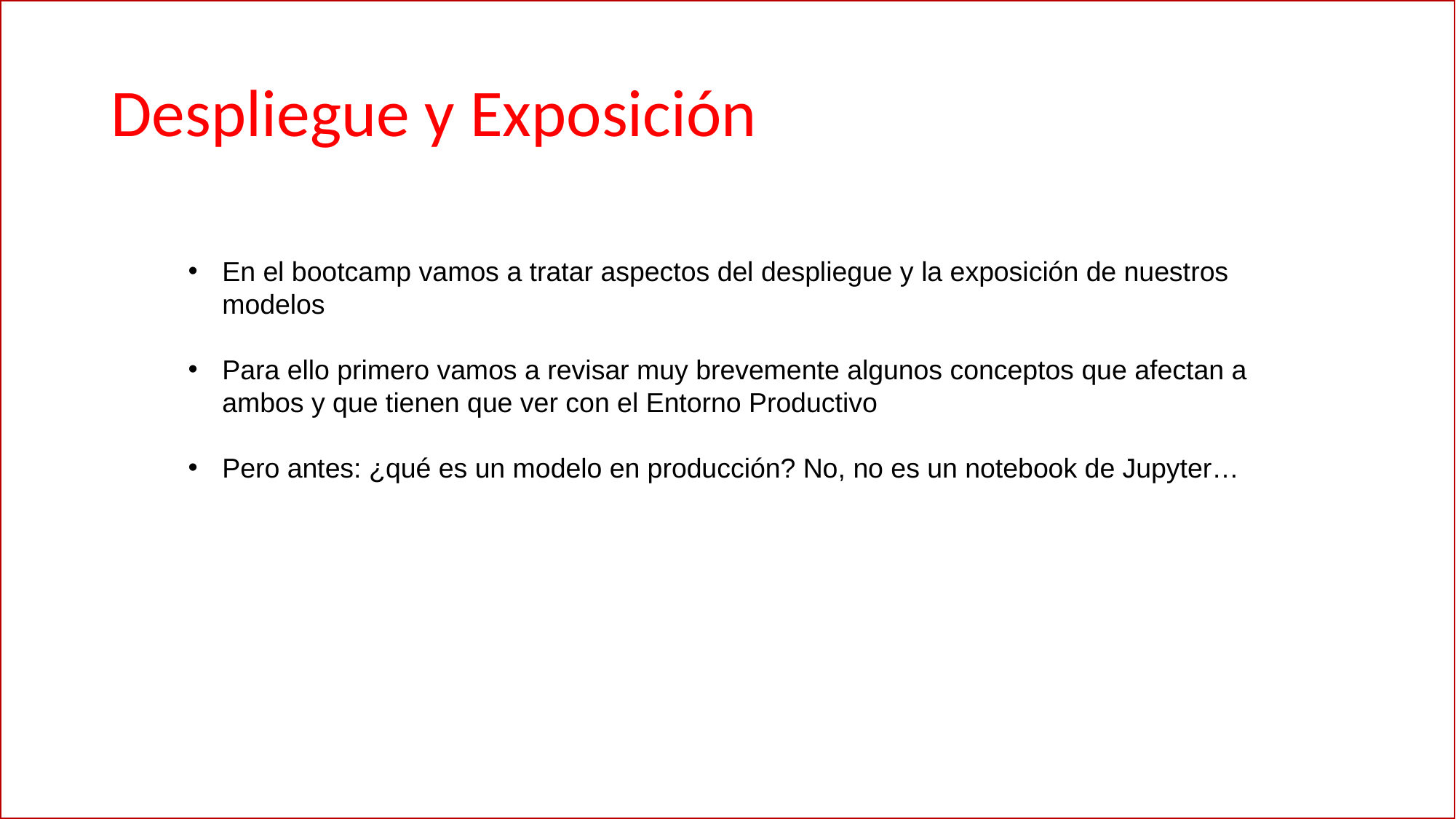

# Despliegue y Exposición
En el bootcamp vamos a tratar aspectos del despliegue y la exposición de nuestros modelos

Para ello primero vamos a revisar muy brevemente algunos conceptos que afectan a ambos y que tienen que ver con el Entorno Productivo

Pero antes: ¿qué es un modelo en producción? No, no es un notebook de Jupyter…